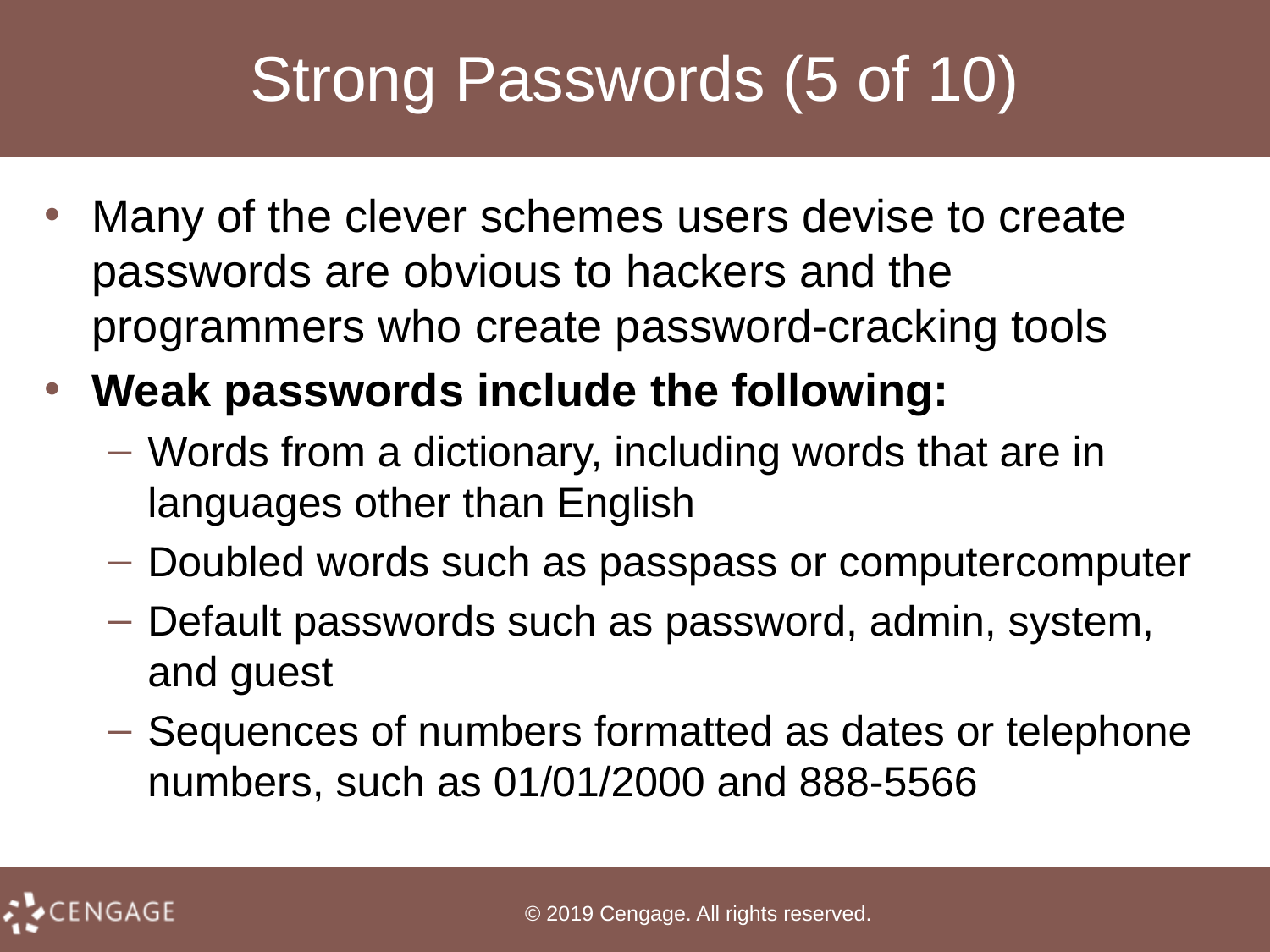

# Strong Passwords (5 of 10)
Many of the clever schemes users devise to create passwords are obvious to hackers and the programmers who create password-cracking tools
Weak passwords include the following:
Words from a dictionary, including words that are in languages other than English
Doubled words such as passpass or computercomputer
Default passwords such as password, admin, system, and guest
Sequences of numbers formatted as dates or telephone numbers, such as 01/01/2000 and 888-5566